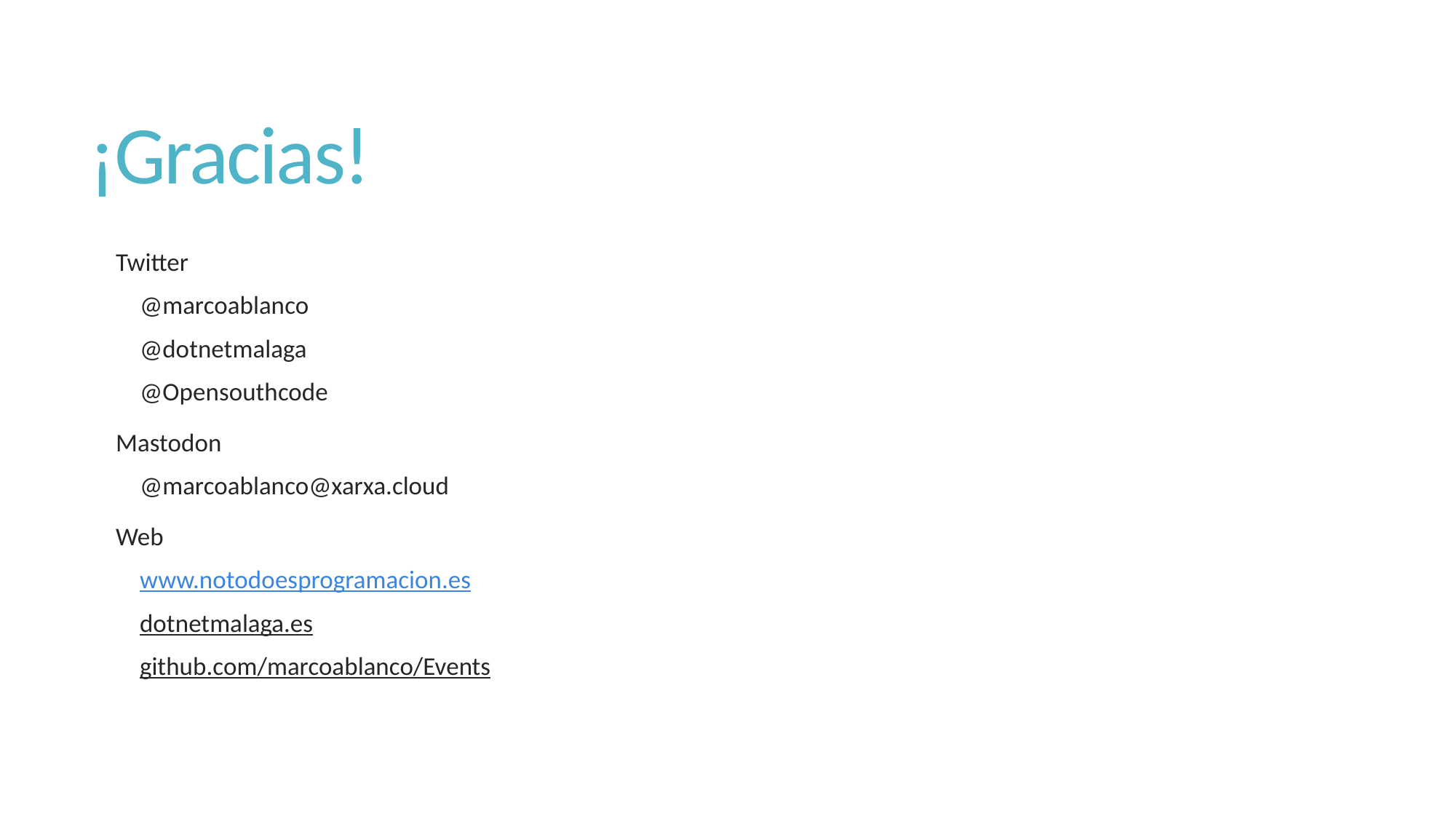

# ¡Gracias!
Twitter
@marcoablanco
@dotnetmalaga
@Opensouthcode
Mastodon
@marcoablanco@xarxa.cloud
Web
www.notodoesprogramacion.es
dotnetmalaga.es
github.com/marcoablanco/Events